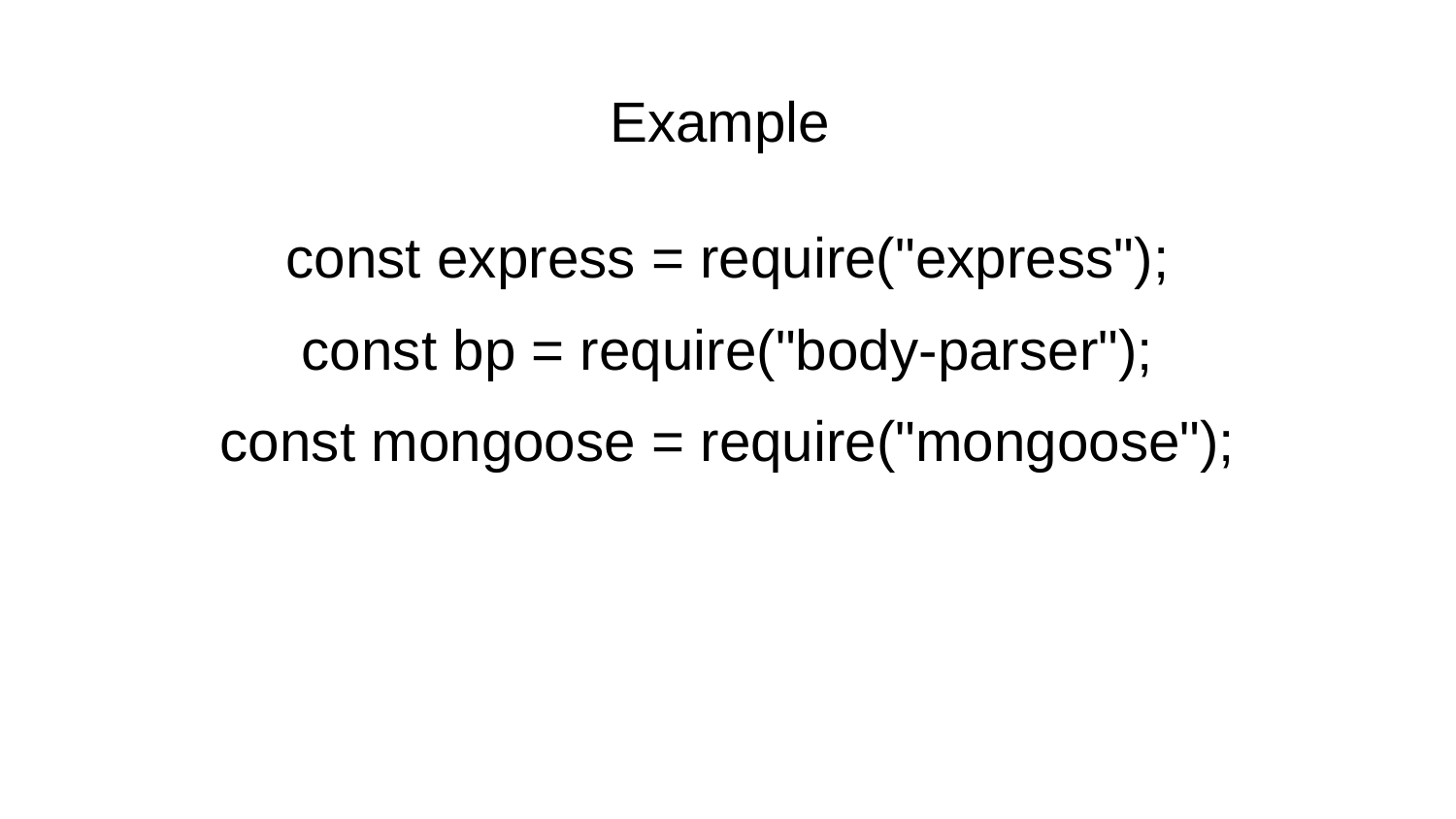

# Example
const express = require("express");
const bp = require("body-parser");
const mongoose = require("mongoose");